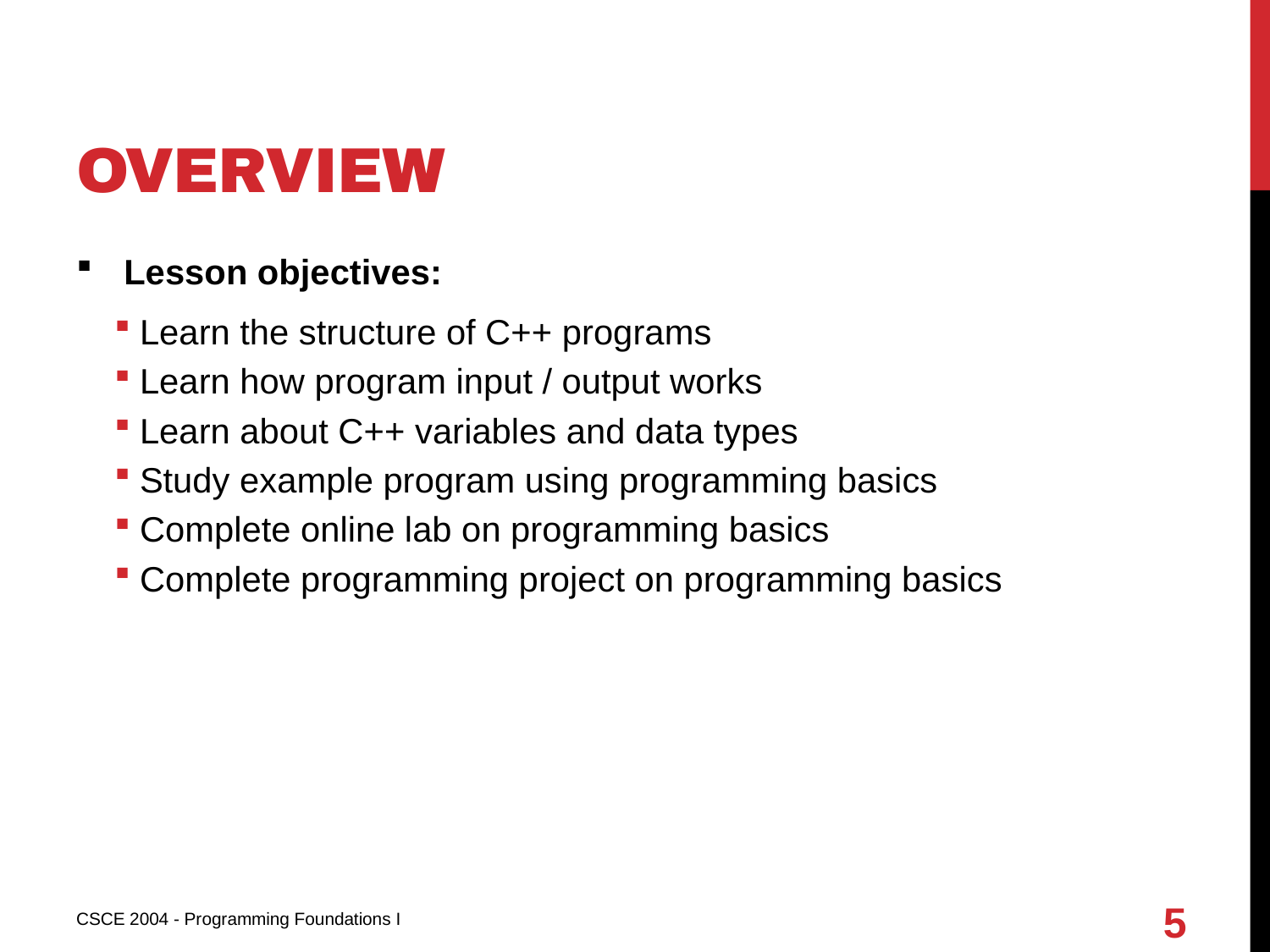

# overview
Lesson objectives:
Learn the structure of C++ programs
Learn how program input / output works
Learn about C++ variables and data types
Study example program using programming basics
Complete online lab on programming basics
Complete programming project on programming basics

5
CSCE 2004 - Programming Foundations I